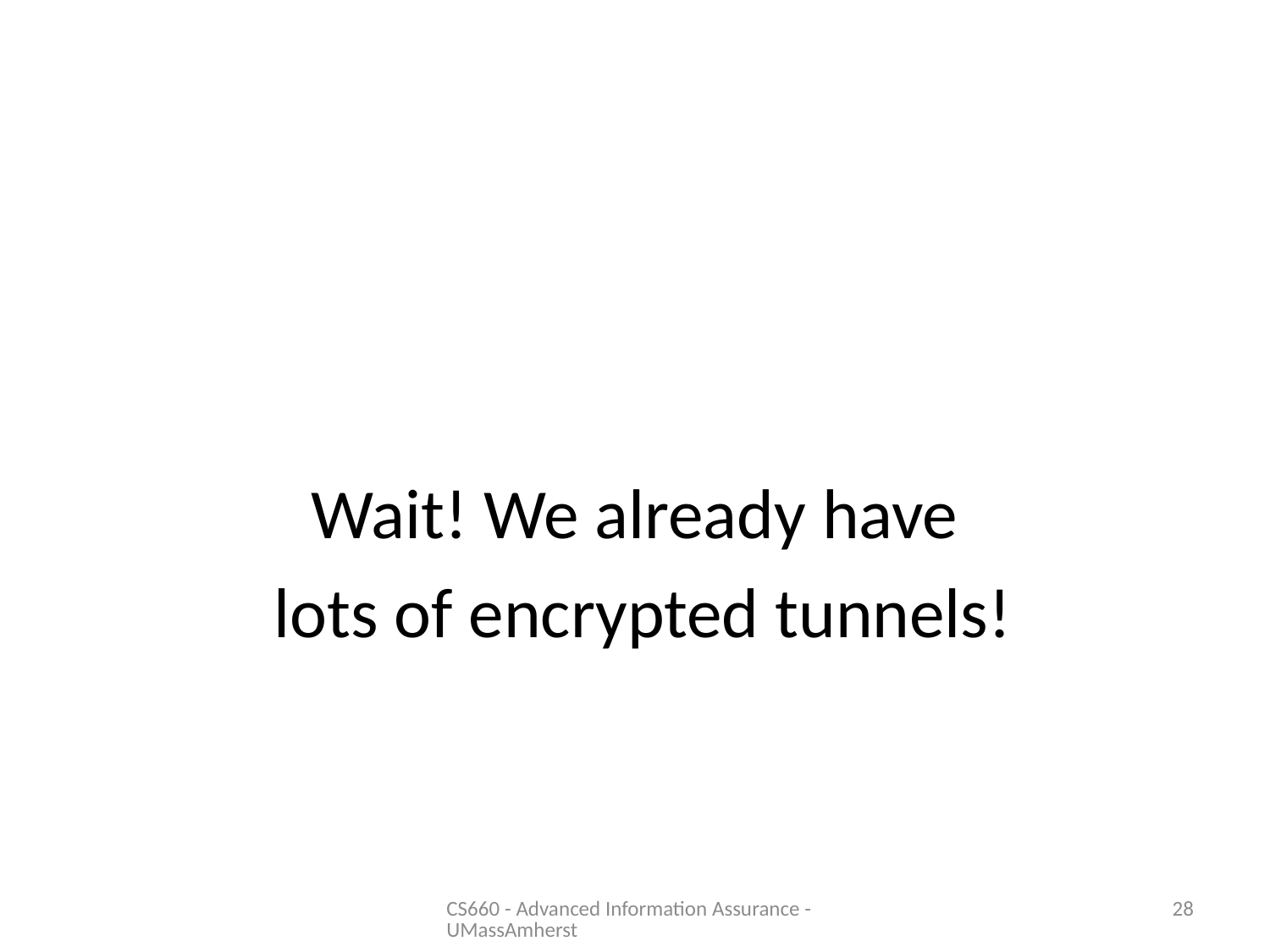

#

Wait! We already have
lots of encrypted tunnels!
CS660 - Advanced Information Assurance - UMassAmherst
28